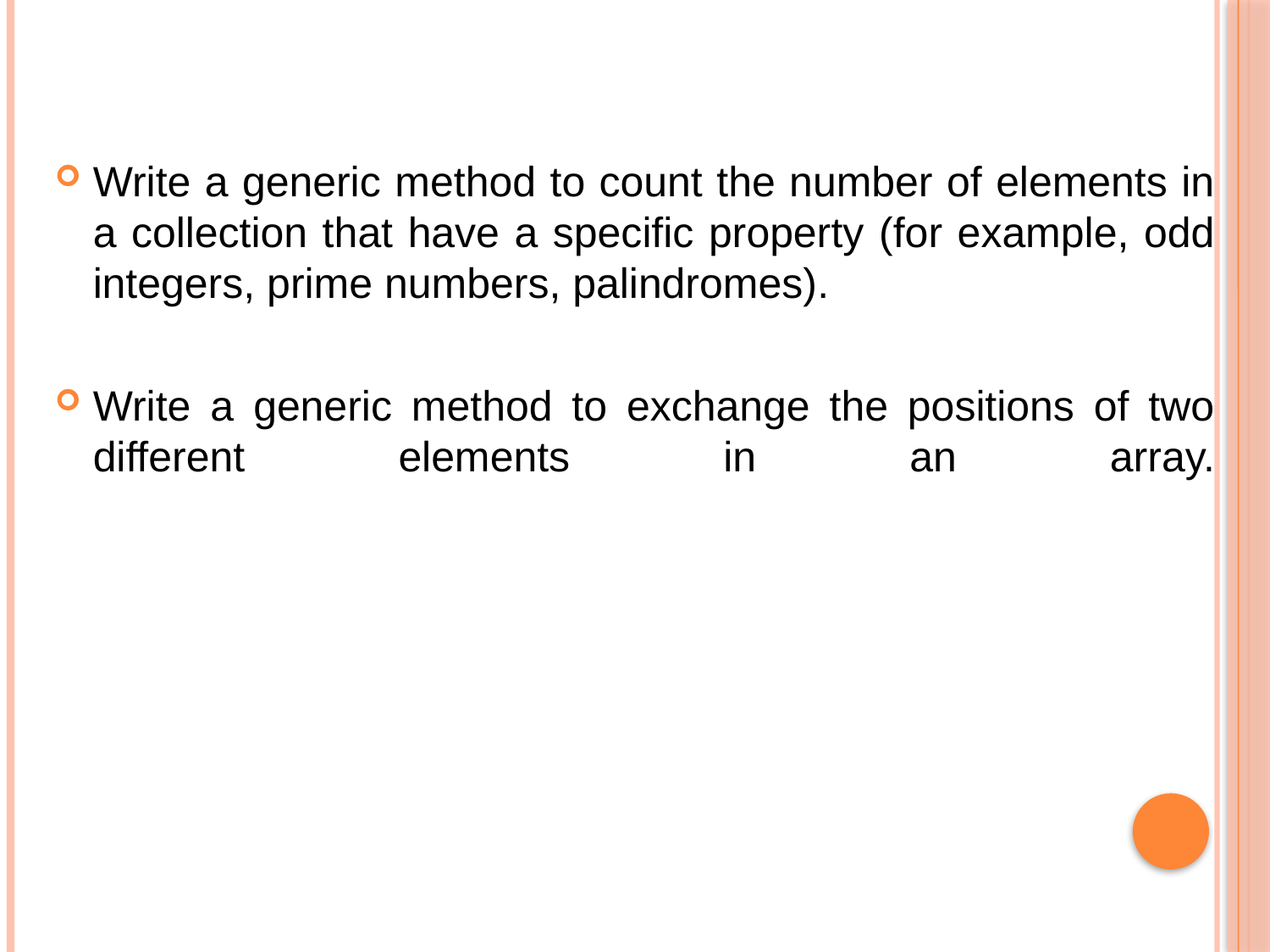

#
Write a generic method to count the number of elements in a collection that have a specific property (for example, odd integers, prime numbers, palindromes).

Write a generic method to exchange the positions of two different elements in an array.